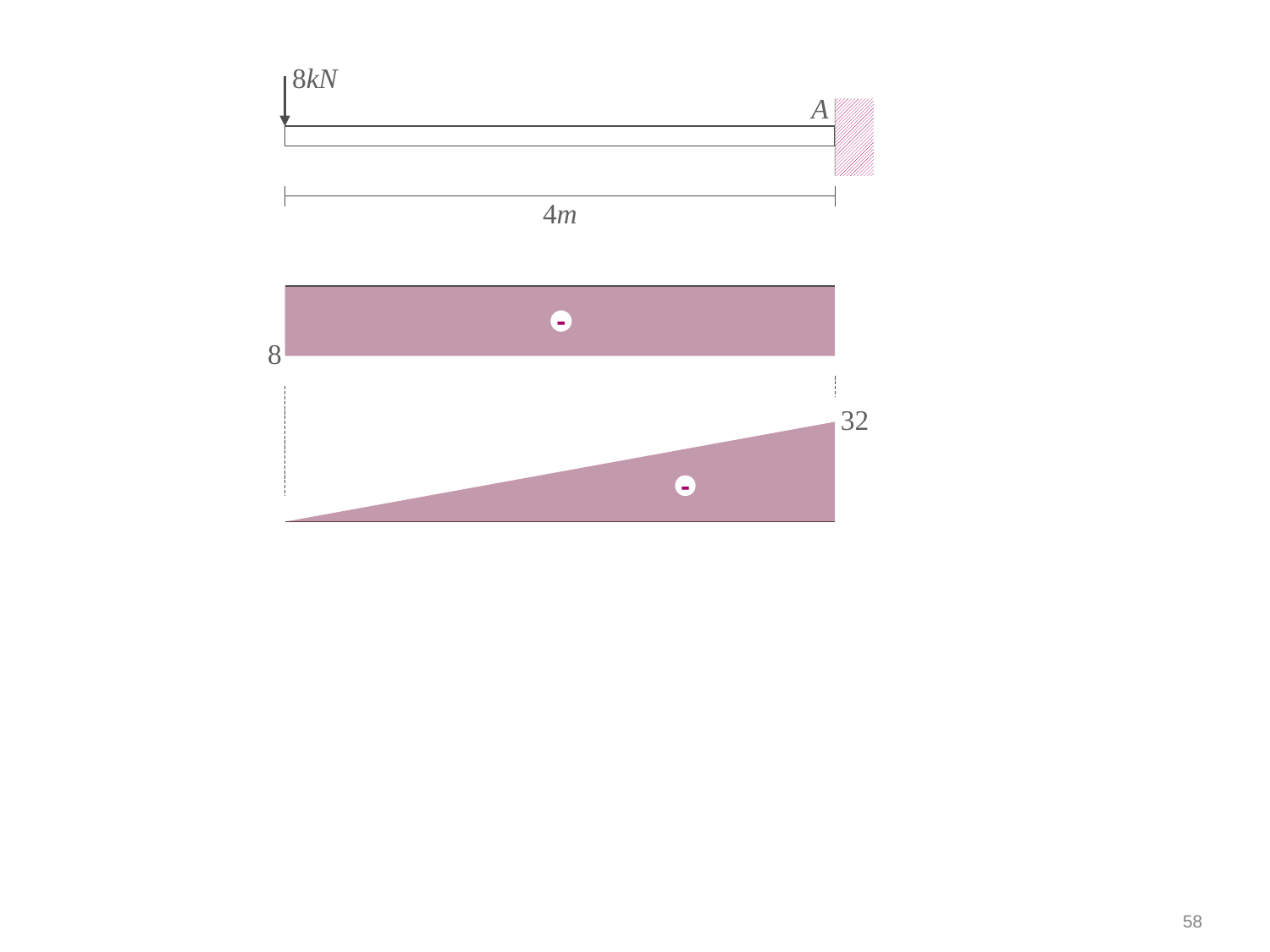

8kN
A

4m

-
8
32

-